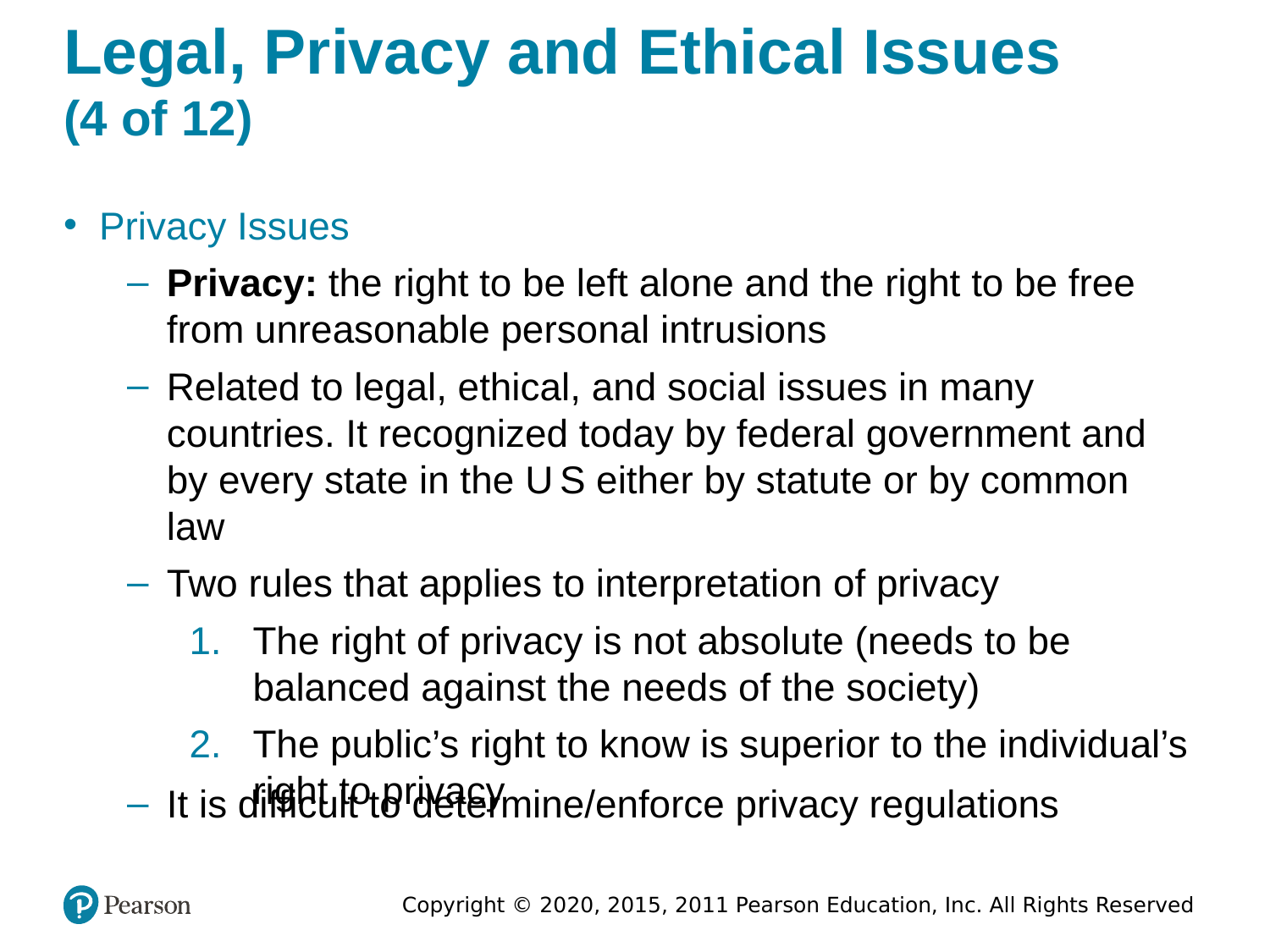

# Legal, Privacy and Ethical Issues      (4 of 12)
Privacy Issues
Privacy: the right to be left alone and the right to be free from unreasonable personal intrusions
Related to legal, ethical, and social issues in many countries. It recognized today by federal government and by every state in the U S either by statute or by common law
Two rules that applies to interpretation of privacy
The right of privacy is not absolute (needs to be balanced against the needs of the society)
The public’s right to know is superior to the individual’s right to privacy
It is difficult to determine/enforce privacy regulations